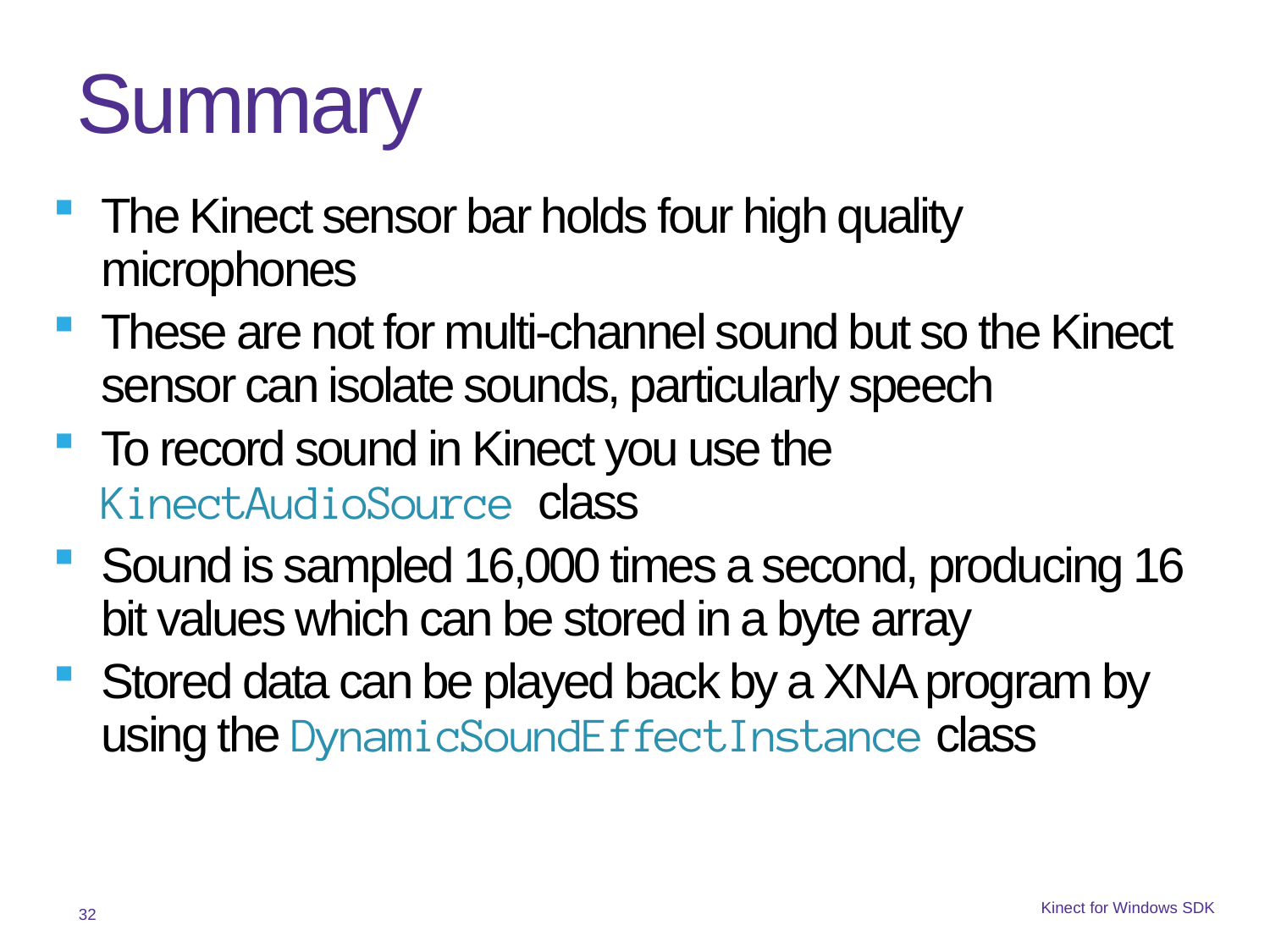

# Summary
The Kinect sensor bar holds four high quality microphones
These are not for multi-channel sound but so the Kinect sensor can isolate sounds, particularly speech
To record sound in Kinect you use the KinectAudioSource  class
Sound is sampled 16,000 times a second, producing 16 bit values which can be stored in a byte array
Stored data can be played back by a XNA program by using the DynamicSoundEffectInstance class

32